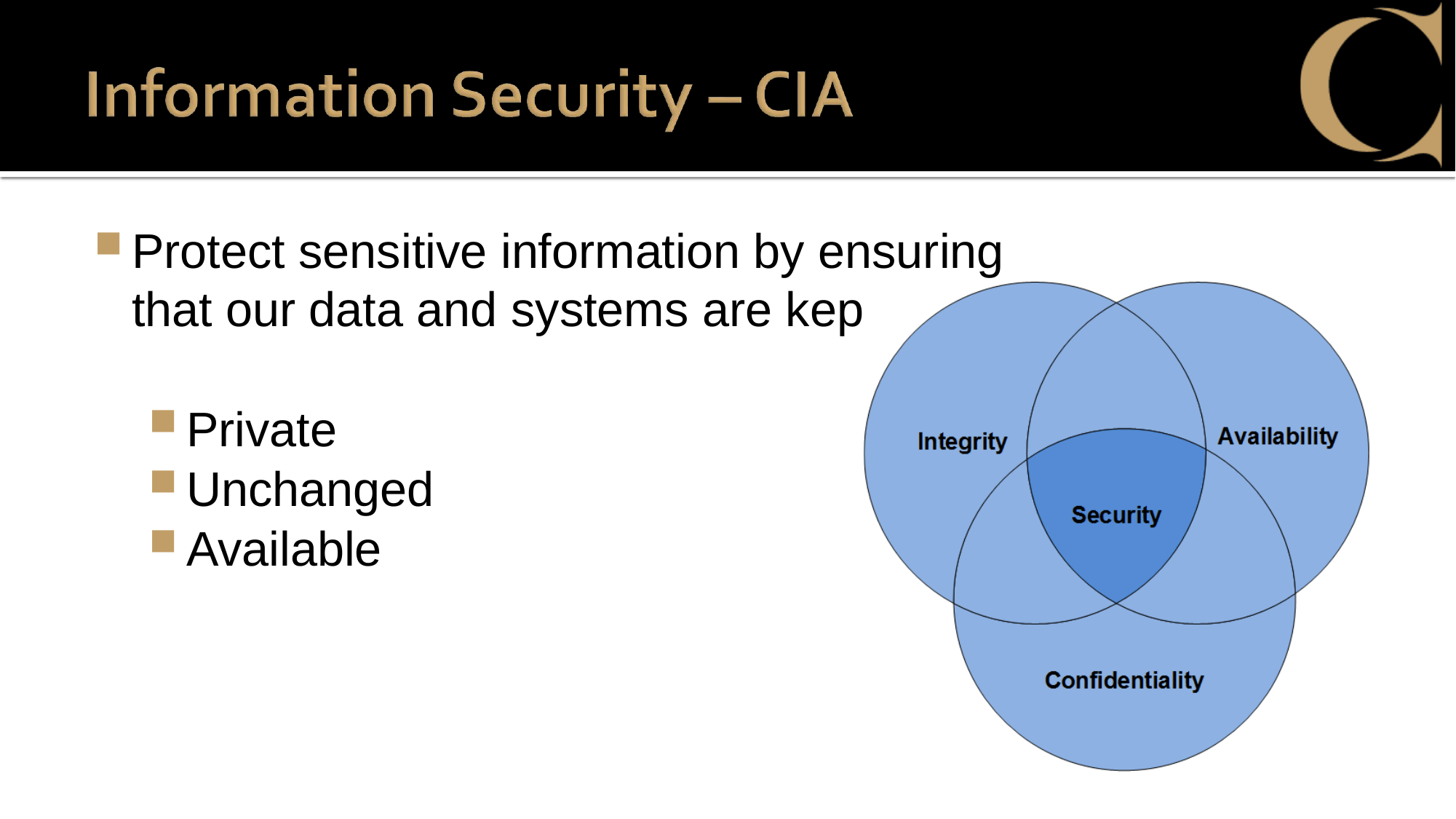

Protect sensitive information by ensuring that our data and systems are kept:

Private
Unchanged
Available